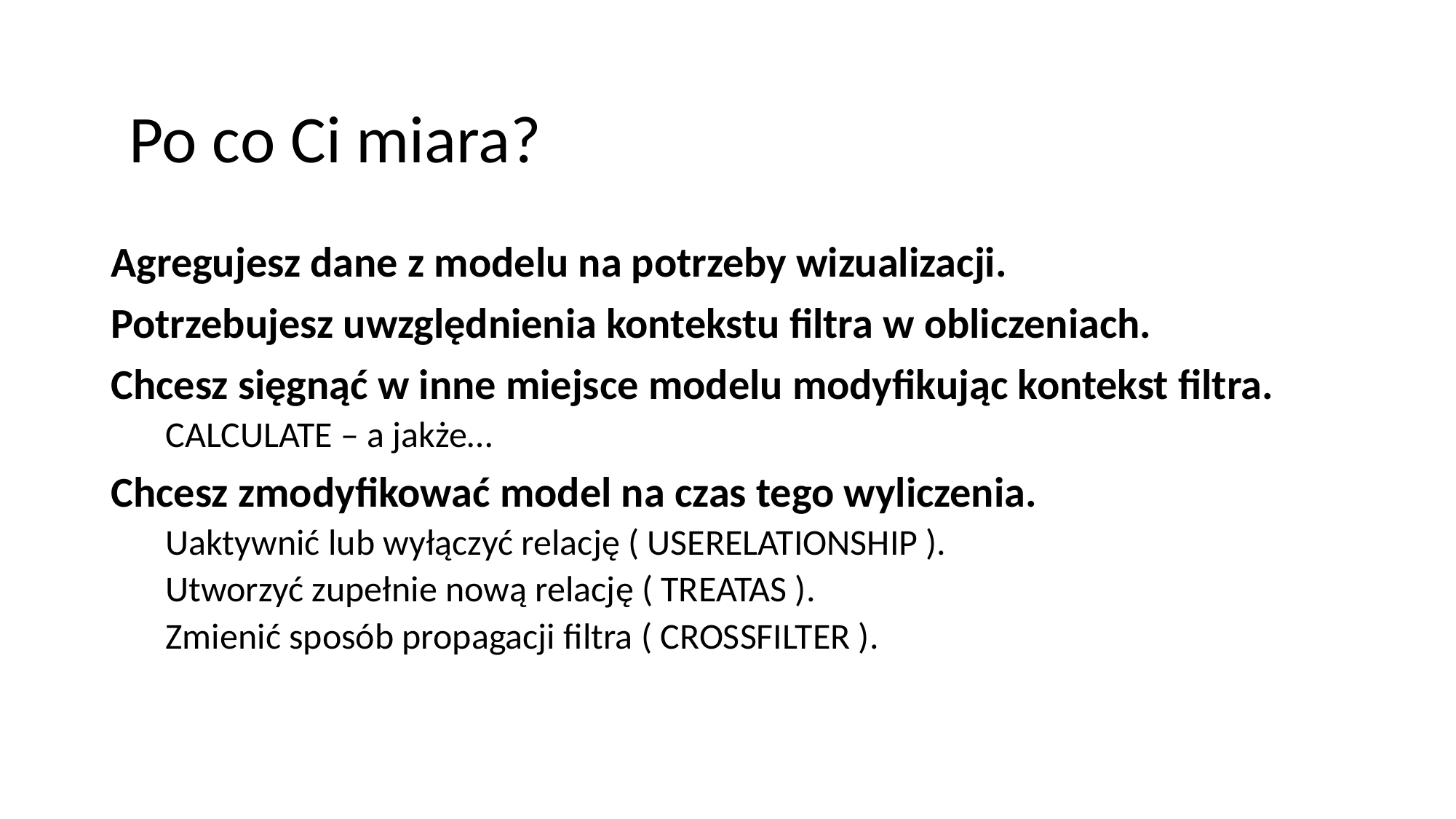

Po co Ci miara?
Agregujesz dane z modelu na potrzeby wizualizacji.
Potrzebujesz uwzględnienia kontekstu filtra w obliczeniach.
Chcesz sięgnąć w inne miejsce modelu modyfikując kontekst filtra.
CALCULATE – a jakże…
Chcesz zmodyfikować model na czas tego wyliczenia.
Uaktywnić lub wyłączyć relację ( USERELATIONSHIP ).
Utworzyć zupełnie nową relację ( TREATAS ).
Zmienić sposób propagacji filtra ( CROSSFILTER ).